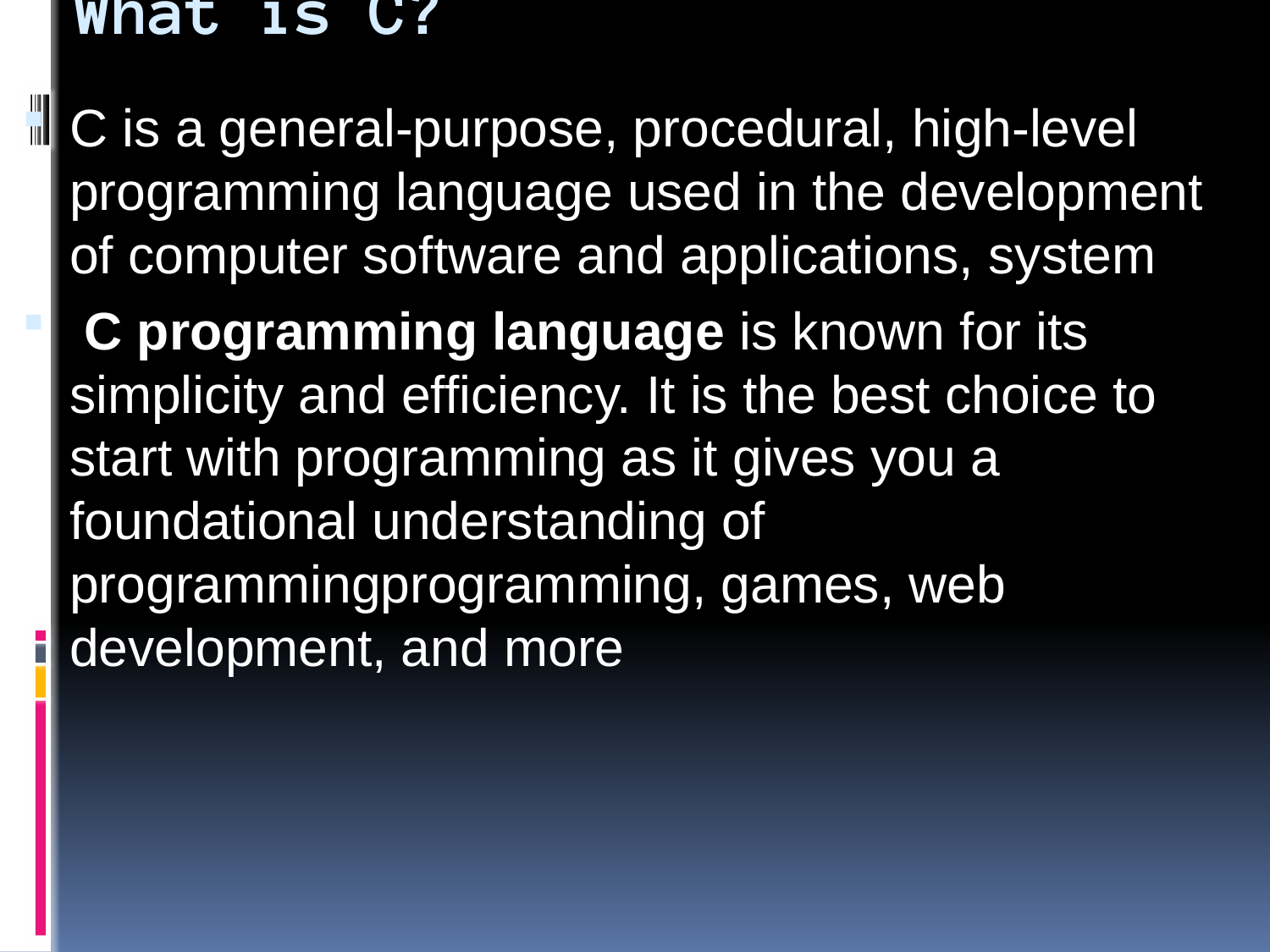

# What is C?
C is a general-purpose, procedural, high-level programming language used in the development of computer software and applications, system
 C programming language is known for its simplicity and efficiency. It is the best choice to start with programming as it gives you a foundational understanding of programmingprogramming, games, web development, and more